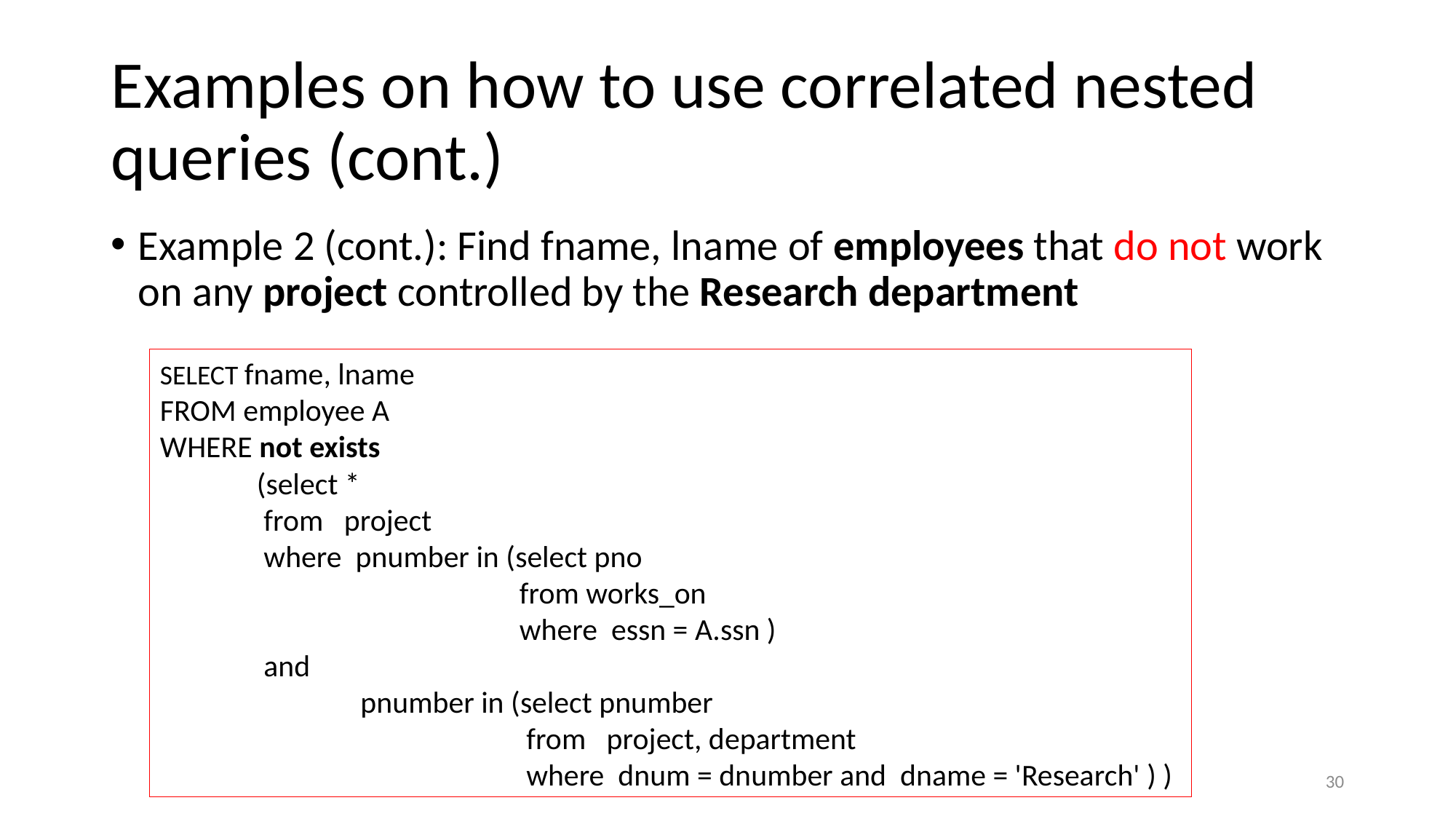

# Examples on how to use correlated nested queries (cont.)
Example 2 (cont.): Find fname, lname of employees that do not work on any project controlled by the Research department

SELECT fname, lname
FROM employee A
WHERE not exists
              (select *
               from   project
               where  pnumber in (select pno
                                                    from works_on
                                                    where  essn = A.ssn )
               and
                             pnumber in (select pnumber
                                                     from   project, department
                                                     where  dnum = dnumber and  dname = 'Research' ) )
30